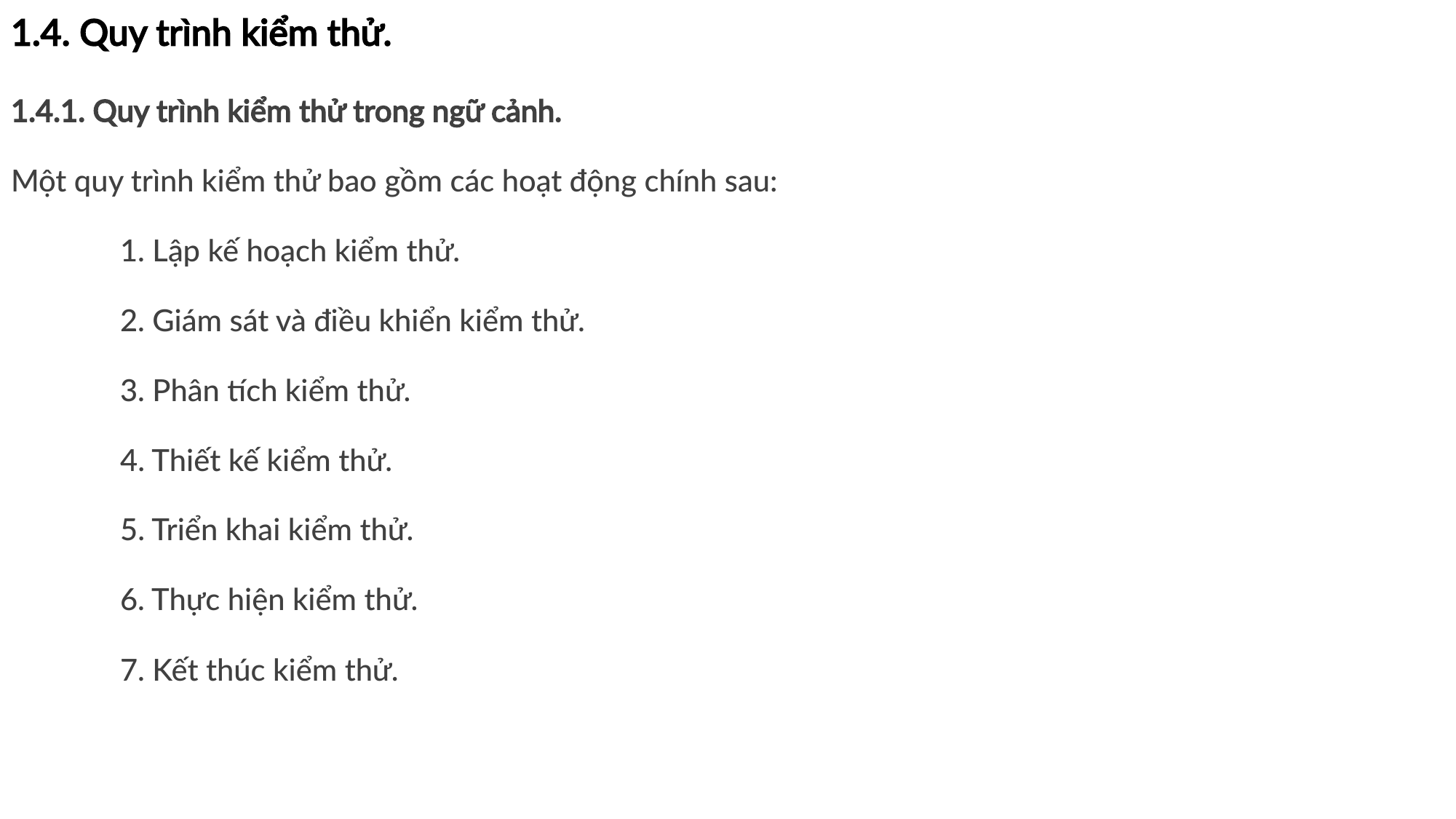

# 1.4. Quy trình kiểm thử.
1.4.1. Quy trình kiểm thử trong ngữ cảnh.
Một quy trình kiểm thử bao gồm các hoạt động chính sau:
	1. Lập kế hoạch kiểm thử.
	2. Giám sát và điều khiển kiểm thử.
	3. Phân tích kiểm thử.
	4. Thiết kế kiểm thử.
	5. Triển khai kiểm thử.
	6. Thực hiện kiểm thử.
	7. Kết thúc kiểm thử.